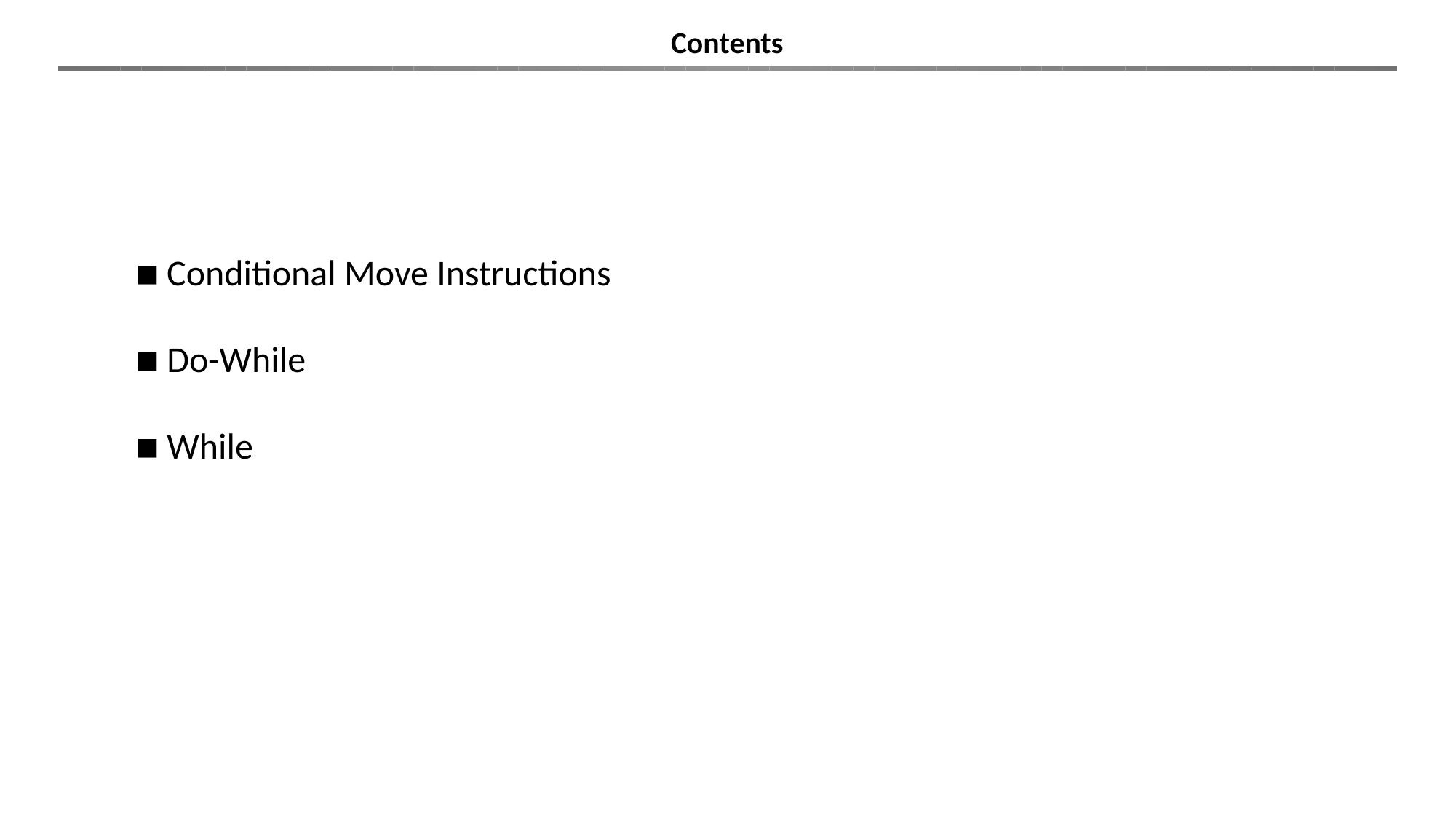

Contents

◼︎ Conditional Move Instructions
◼︎ Do-While
◼︎ While